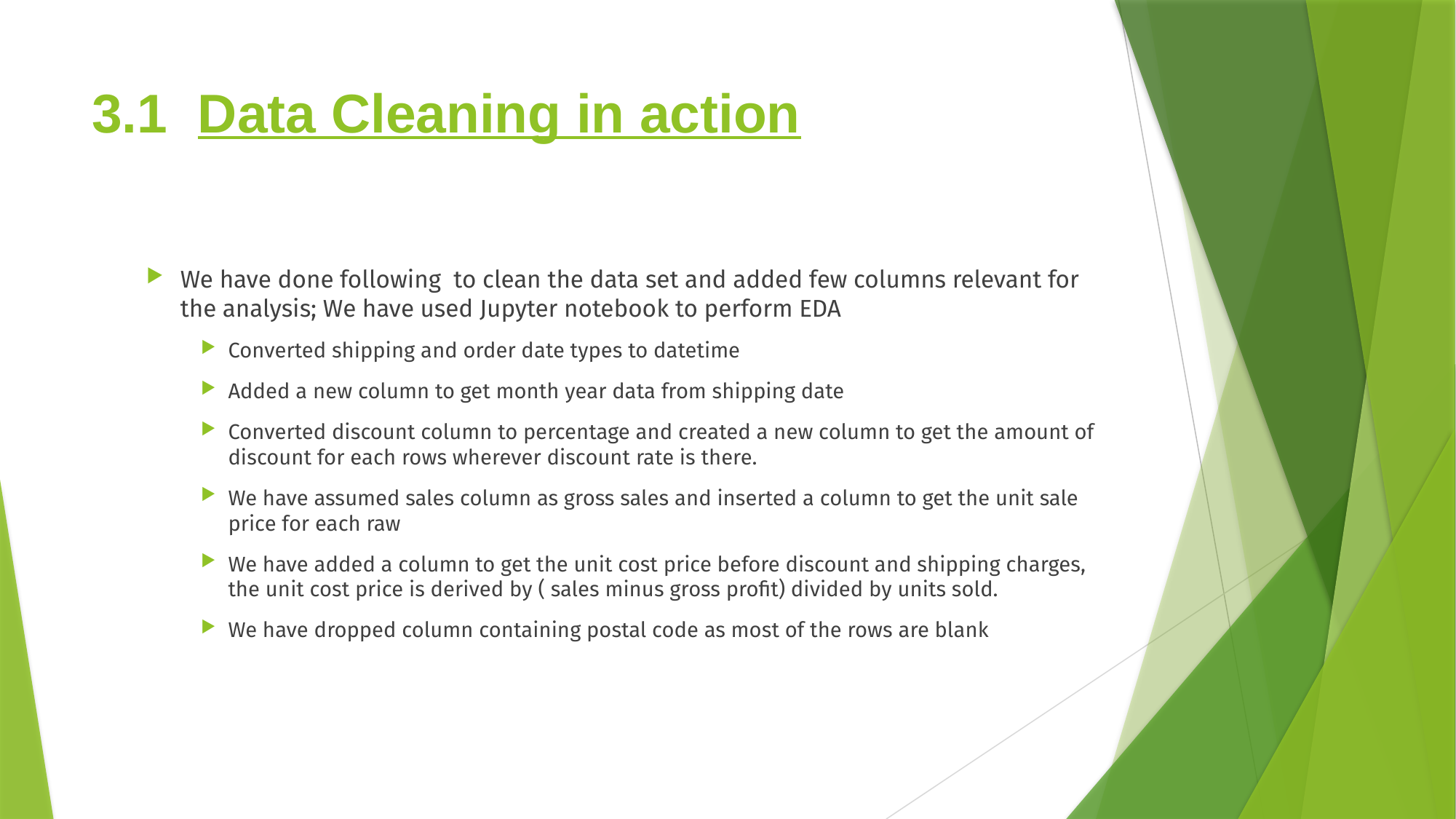

# 3.1  Data Cleaning in action
We have done following  to clean the data set and added few columns relevant for the analysis; We have used Jupyter notebook to perform EDA
Converted shipping and order date types to datetime
Added a new column to get month year data from shipping date
Converted discount column to percentage and created a new column to get the amount of discount for each rows wherever discount rate is there.
We have assumed sales column as gross sales and inserted a column to get the unit sale price for each raw
We have added a column to get the unit cost price before discount and shipping charges, the unit cost price is derived by ( sales minus gross profit) divided by units sold.
We have dropped column containing postal code as most of the rows are blank